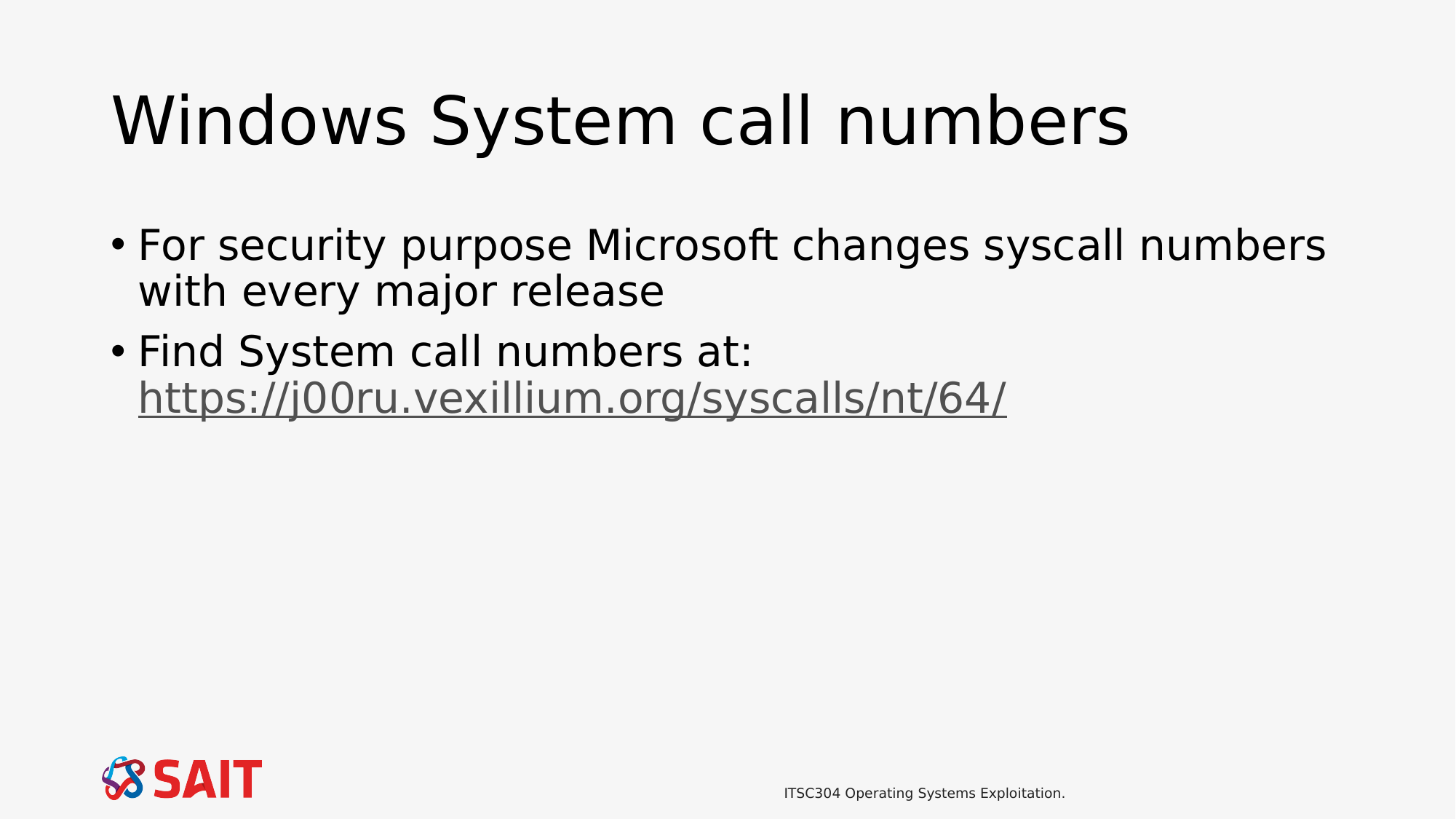

# Windows System call numbers
For security purpose Microsoft changes syscall numbers with every major release
Find System call numbers at: https://j00ru.vexillium.org/syscalls/nt/64/

ITSC304 Operating Systems Exploitation.